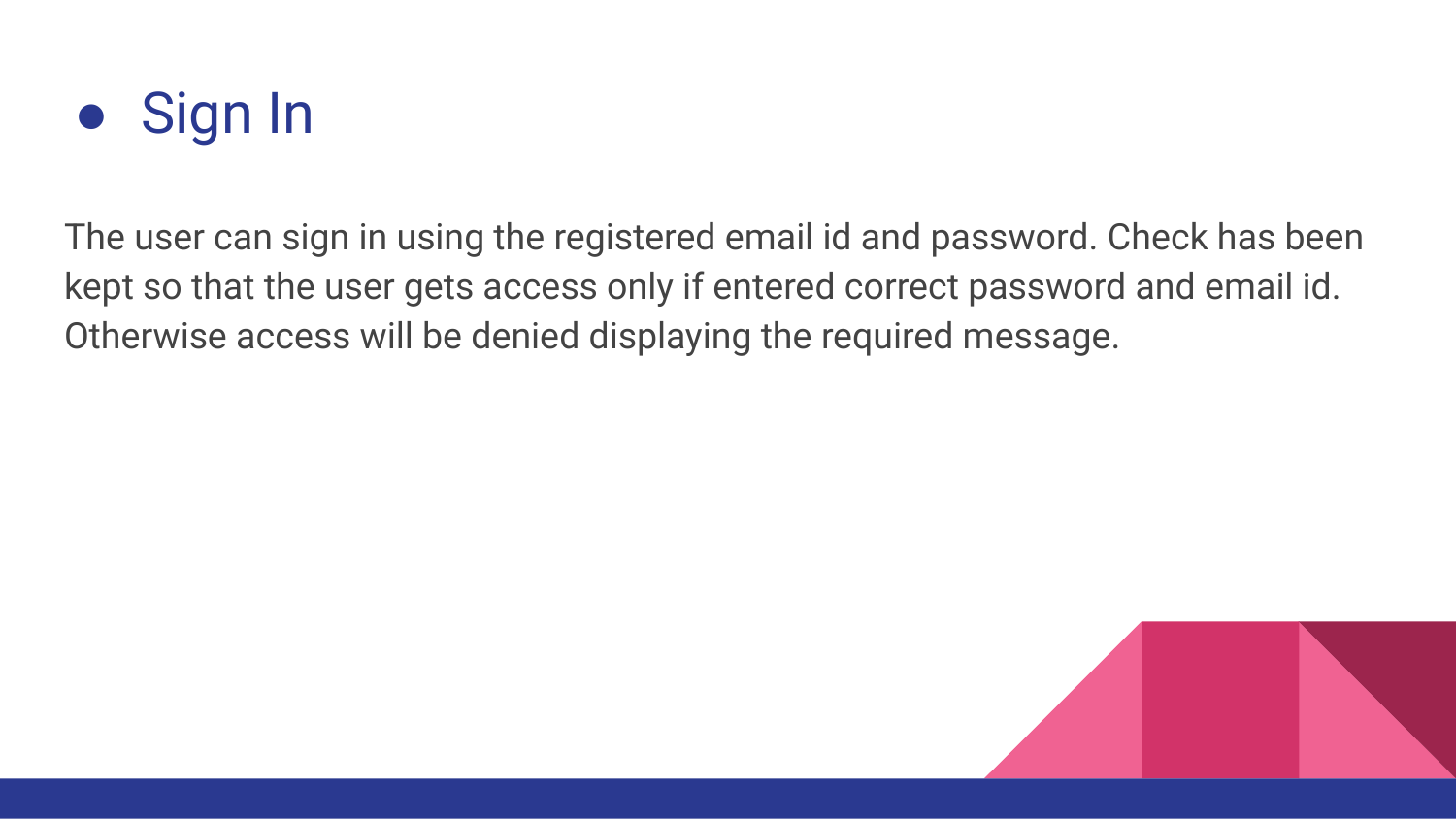

# Sign In
The user can sign in using the registered email id and password. Check has been kept so that the user gets access only if entered correct password and email id. Otherwise access will be denied displaying the required message.